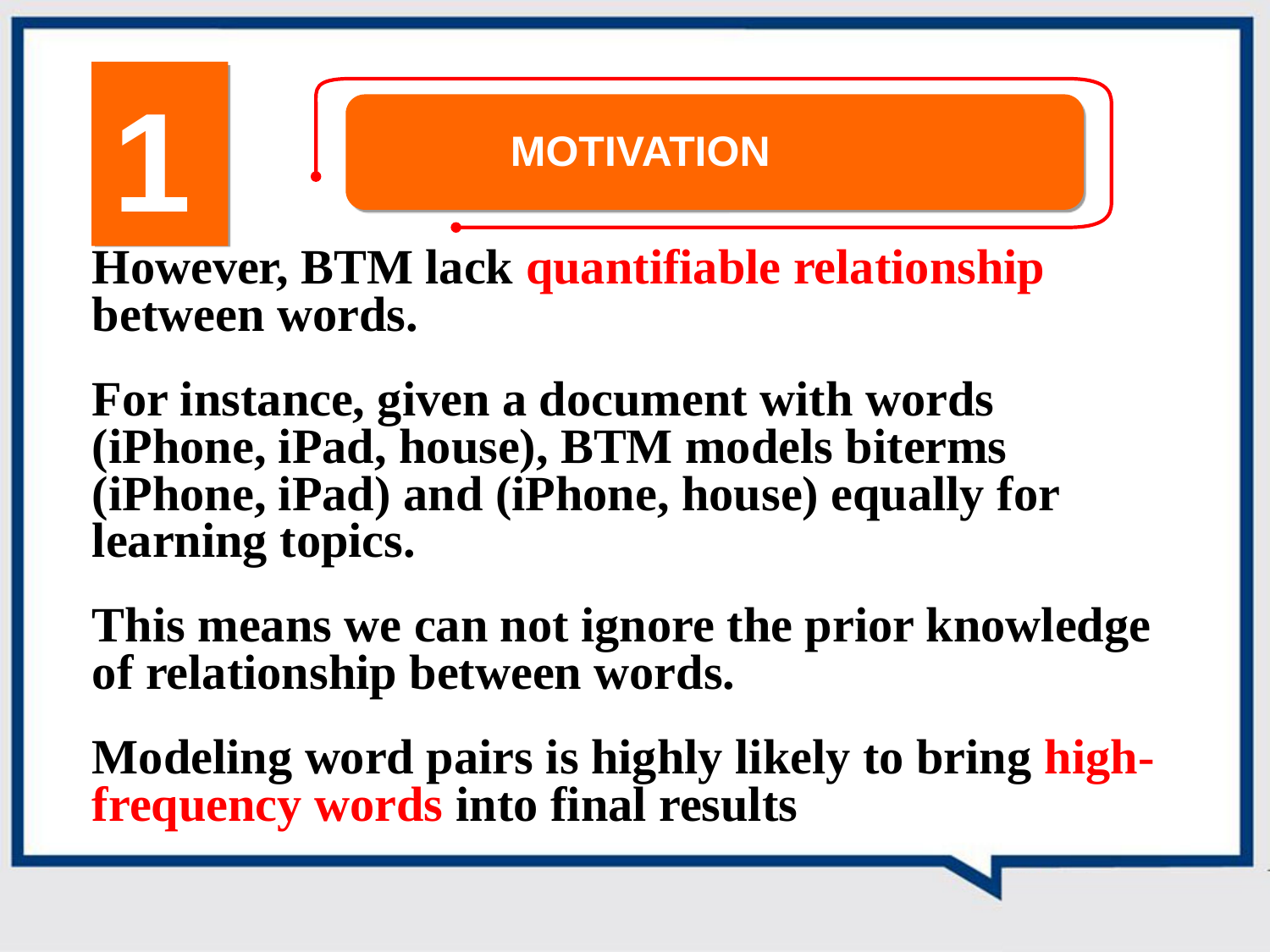

1

MOTIVATION
However, BTM lack quantifiable relationship between words.
For instance, given a document with words (iPhone, iPad, house), BTM models biterms (iPhone, iPad) and (iPhone, house) equally for learning topics.
This means we can not ignore the prior knowledge of relationship between words.
Modeling word pairs is highly likely to bring high-frequency words into final results